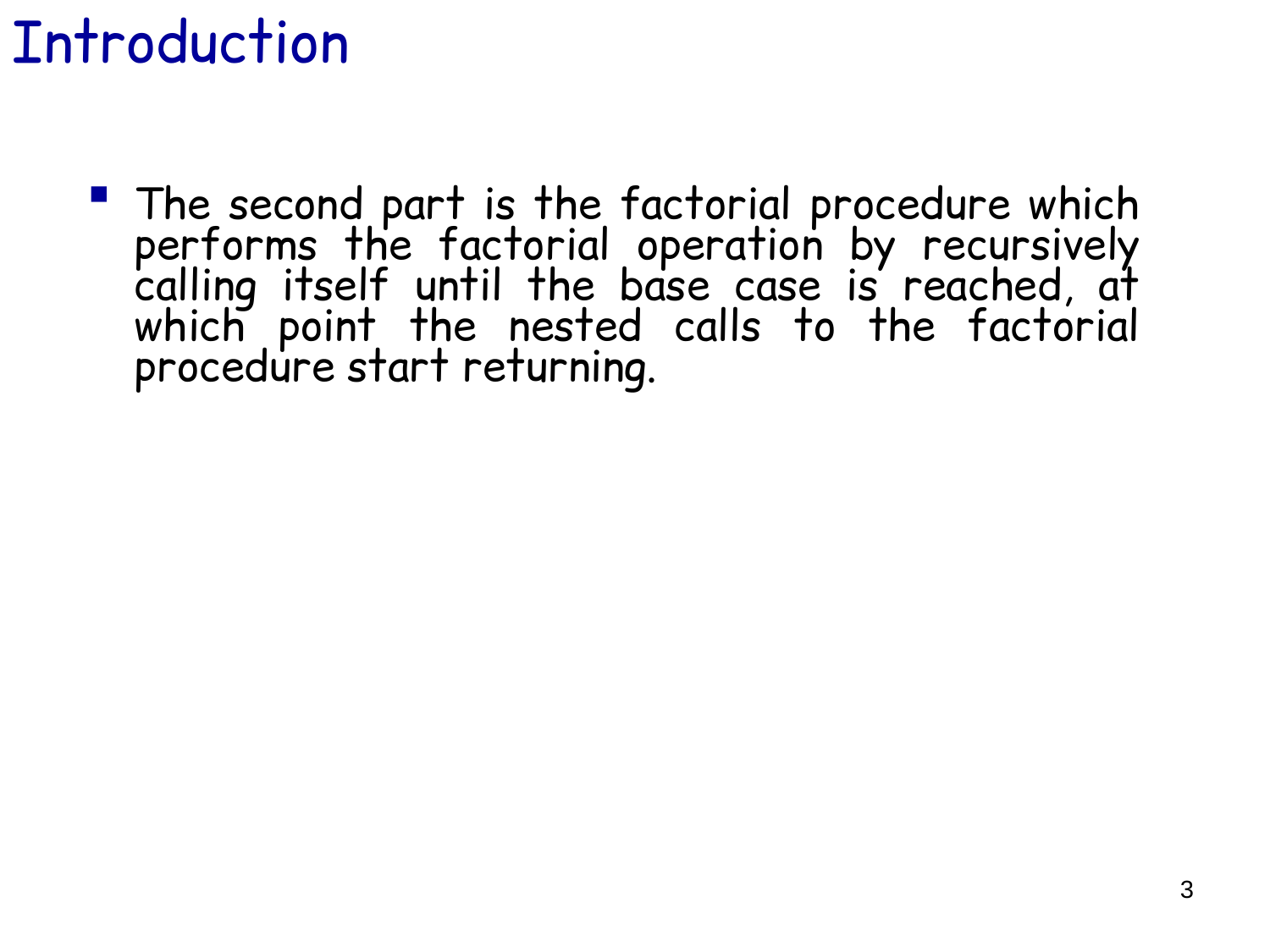

Introduction
The second part is the factorial procedure which performs the factorial operation by recursively calling itself until the base case is reached, at which point the nested calls to the factorial procedure start returning.

3